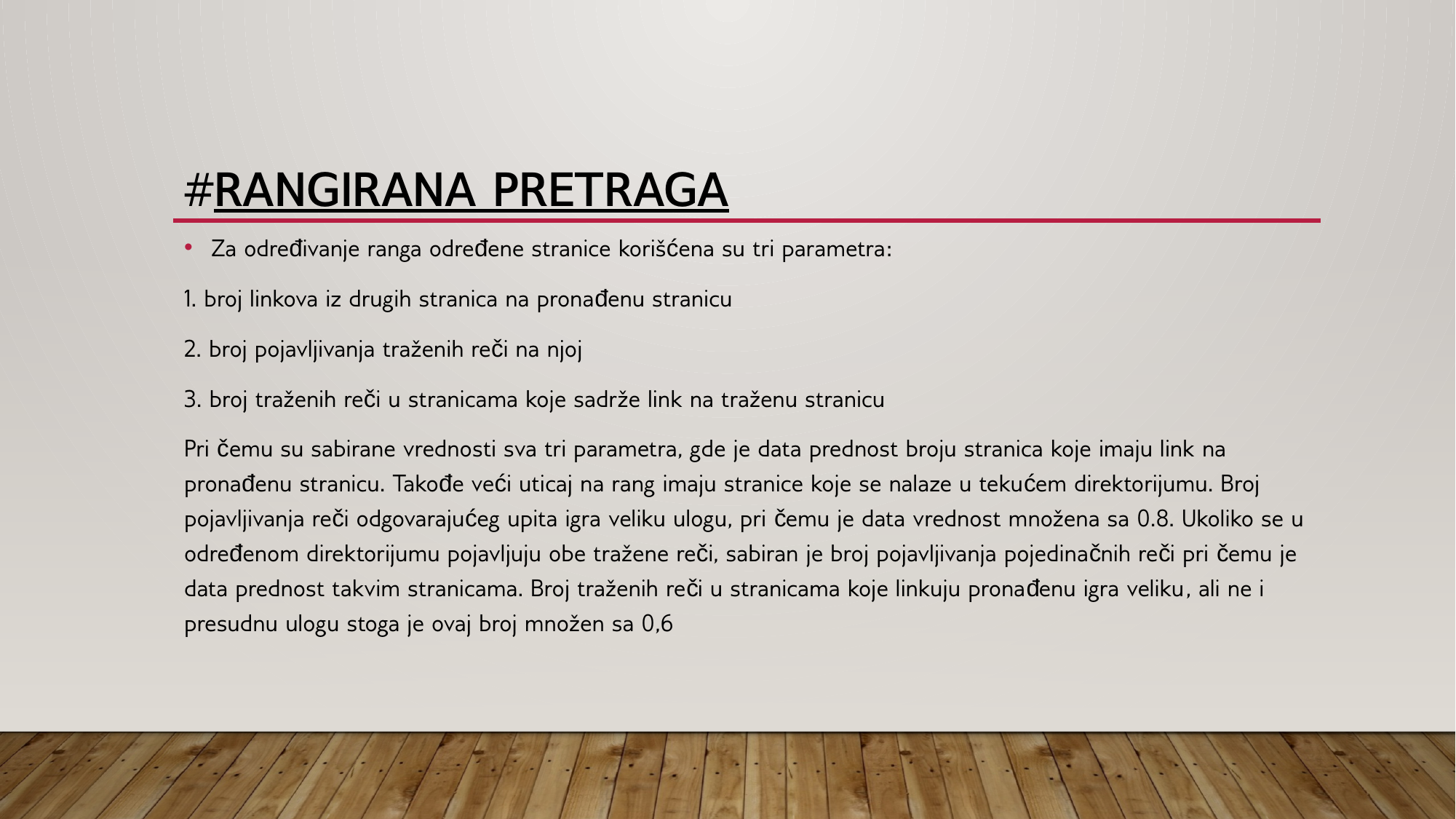

# #rangirana pretraga
Za određivanje ranga određene stranice korišćena su tri parametra:
1. broj linkova iz drugih stranica na pronađenu stranicu
2. broj pojavljivanja traženih reči na njoj
3. broj traženih reči u stranicama koje sadrže link na traženu stranicu
Pri čemu su sabirane vrednosti sva tri parametra, gde je data prednost broju stranica koje imaju link na pronađenu stranicu. Takođe veći uticaj na rang imaju stranice koje se nalaze u tekućem direktorijumu. Broj pojavljivanja reči odgovarajućeg upita igra veliku ulogu, pri čemu je data vrednost množena sa 0.8. Ukoliko se u određenom direktorijumu pojavljuju obe tražene reči, sabiran je broj pojavljivanja pojedinačnih reči pri čemu je data prednost takvim stranicama. Broj traženih reči u stranicama koje linkuju pronađenu igra veliku, ali ne i presudnu ulogu stoga je ovaj broj množen sa 0,6